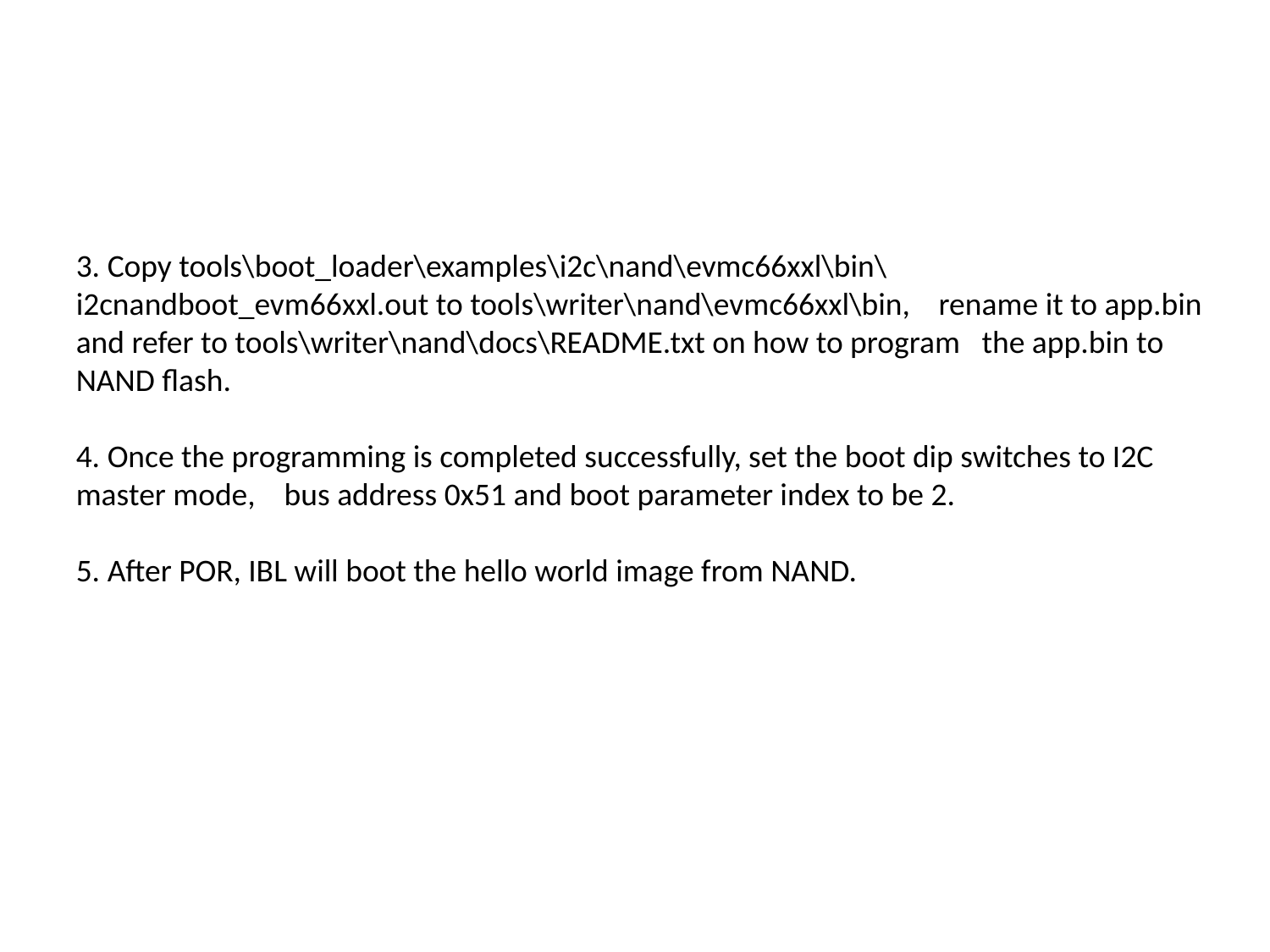

3. Copy tools\boot_loader\examples\i2c\nand\evmc66xxl\bin\i2cnandboot_evm66xxl.out to tools\writer\nand\evmc66xxl\bin,    rename it to app.bin and refer to tools\writer\nand\docs\README.txt on how to program   the app.bin to NAND flash.

4. Once the programming is completed successfully, set the boot dip switches to I2C master mode,    bus address 0x51 and boot parameter index to be 2.

5. After POR, IBL will boot the hello world image from NAND.